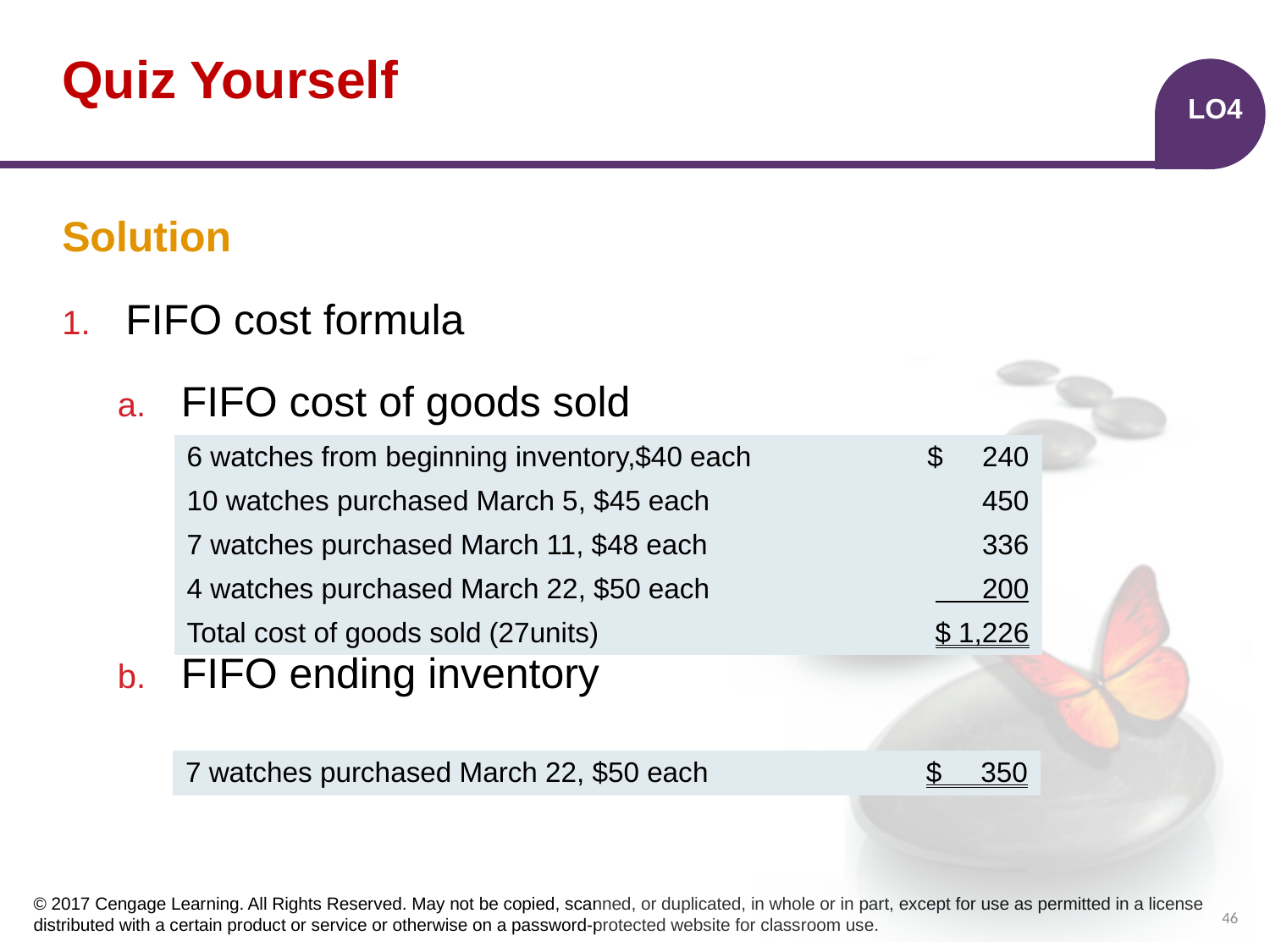

# Quiz Yourself
LO4
Solution
FIFO cost formula
FIFO cost of goods sold

FIFO ending inventory

| 6 watches from beginning inventory,$40 each | $ 240 |
| --- | --- |
| 10 watches purchased March 5, $45 each | 450 |
| 7 watches purchased March 11, $48 each | 336 |
| 4 watches purchased March 22, $50 each | 200 |
| Total cost of goods sold (27units) | $ 1,226 |
| 7 watches purchased March 22, $50 each | $ 350 |
| --- | --- |

46